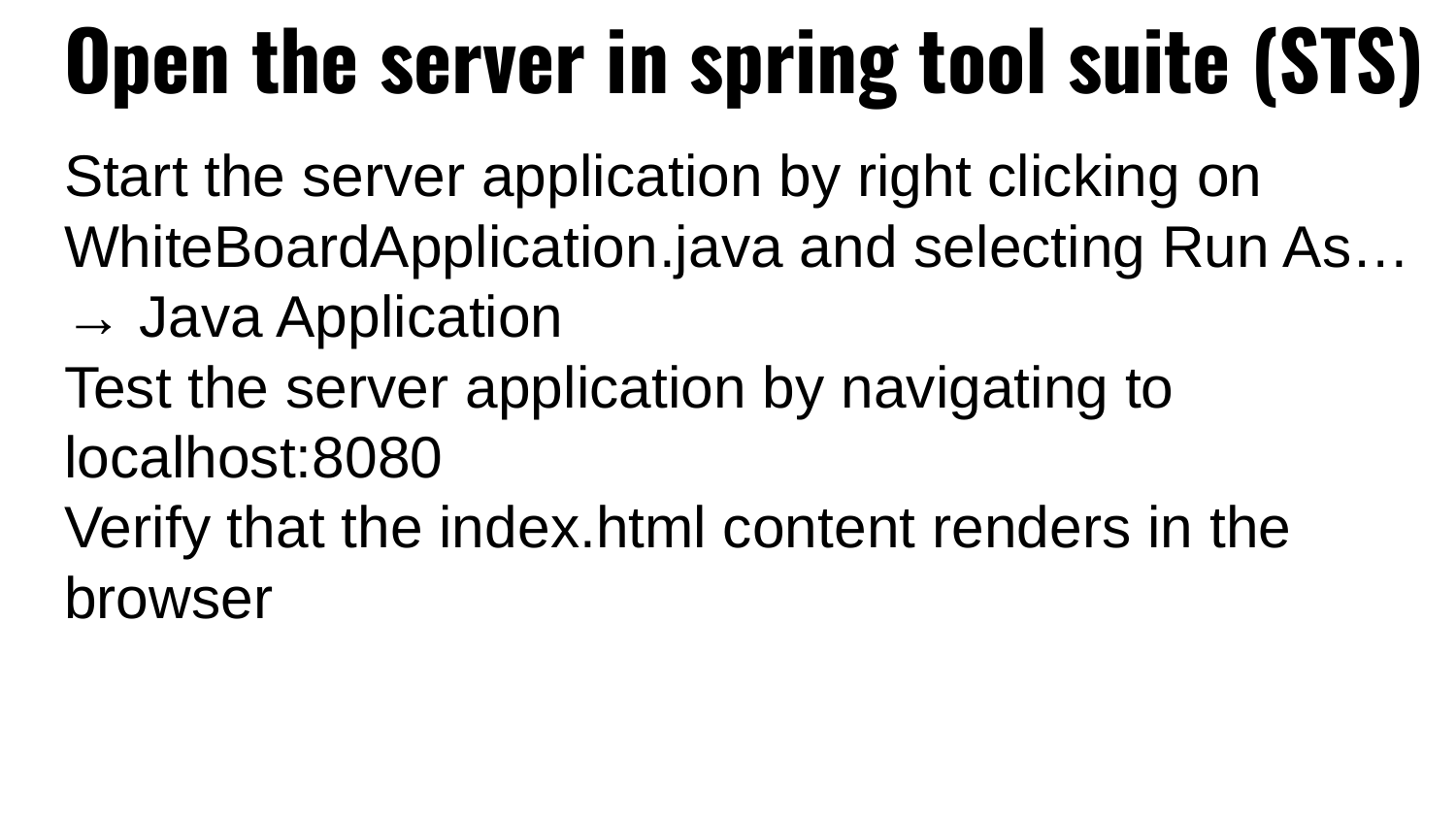

# Open the server in spring tool suite (STS)
Start the server application by right clicking on WhiteBoardApplication.java and selecting Run As… → Java Application
Test the server application by navigating to localhost:8080
Verify that the index.html content renders in the browser